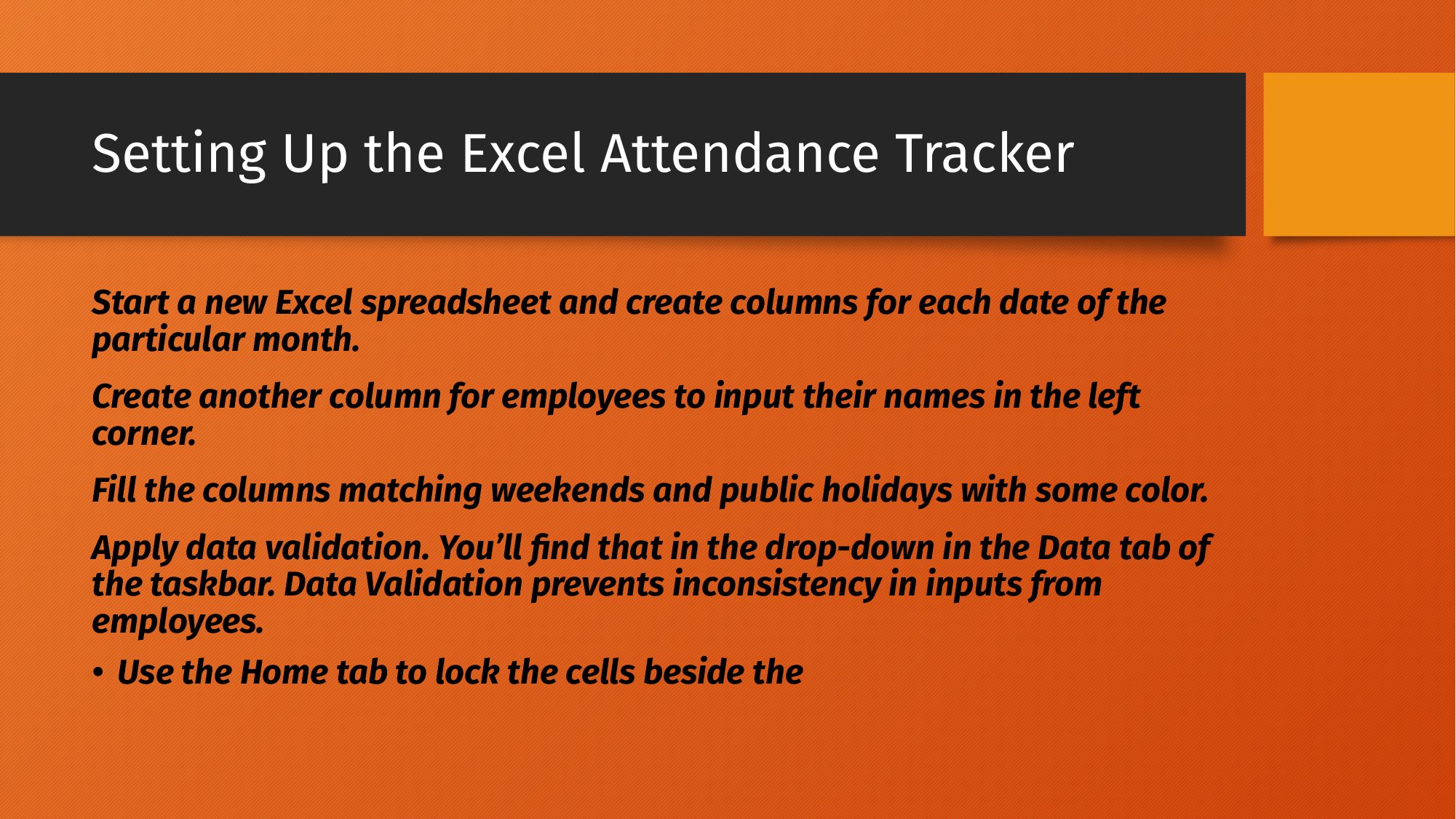

# Setting Up the Excel Attendance Tracker
Start a new Excel spreadsheet and create columns for each date of the particular month.
Create another column for employees to input their names in the left corner.
Fill the columns matching weekends and public holidays with some color.
Apply data validation. You’ll find that in the drop-down in the Data tab of the taskbar. Data Validation prevents inconsistency in inputs from employees.
Use the Home tab to lock the cells beside the